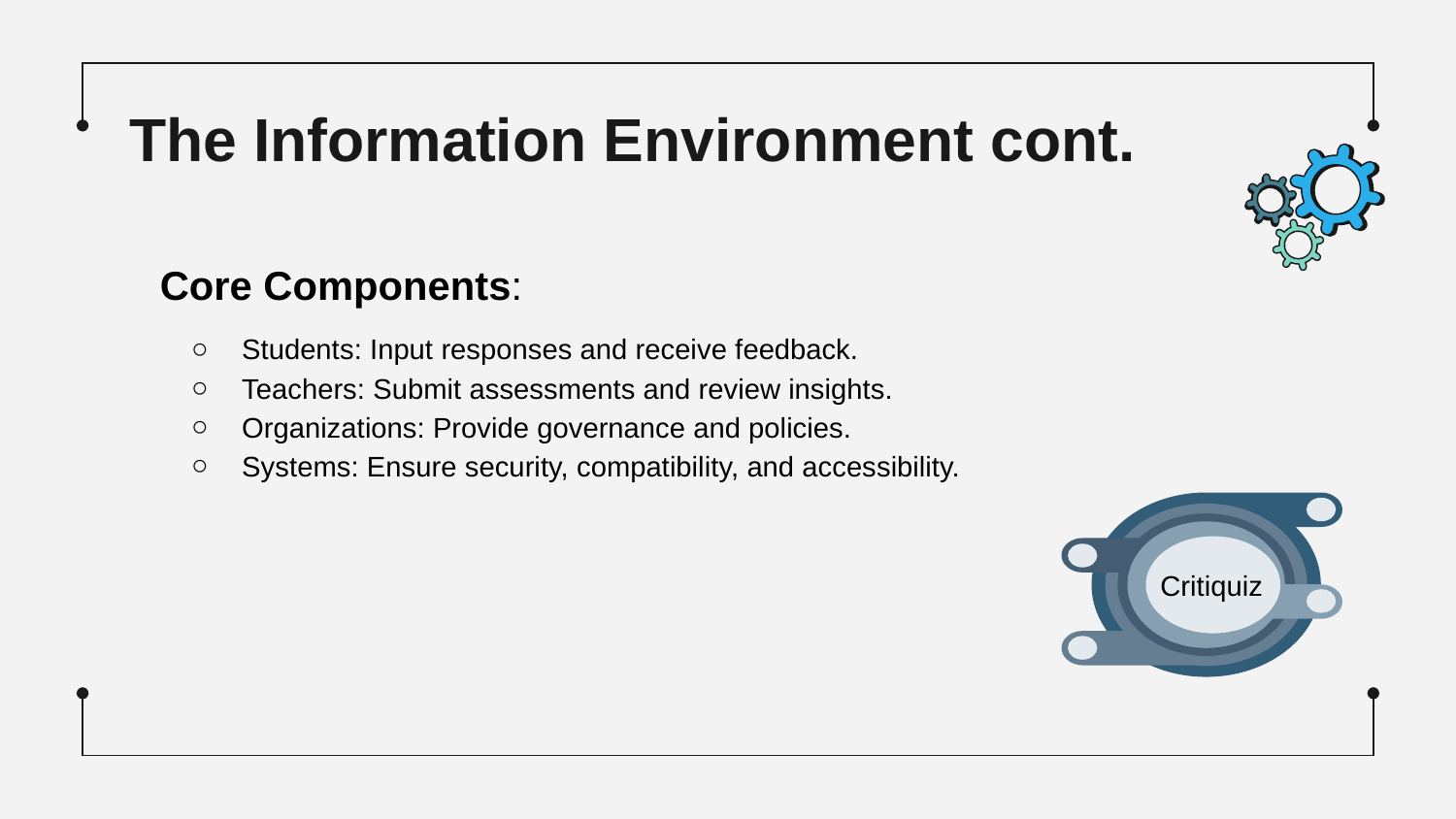

# The Information Environment cont.

Core Components:
Students: Input responses and receive feedback.
Teachers: Submit assessments and review insights.
Organizations: Provide governance and policies.
Systems: Ensure security, compatibility, and accessibility.

Critiquiz